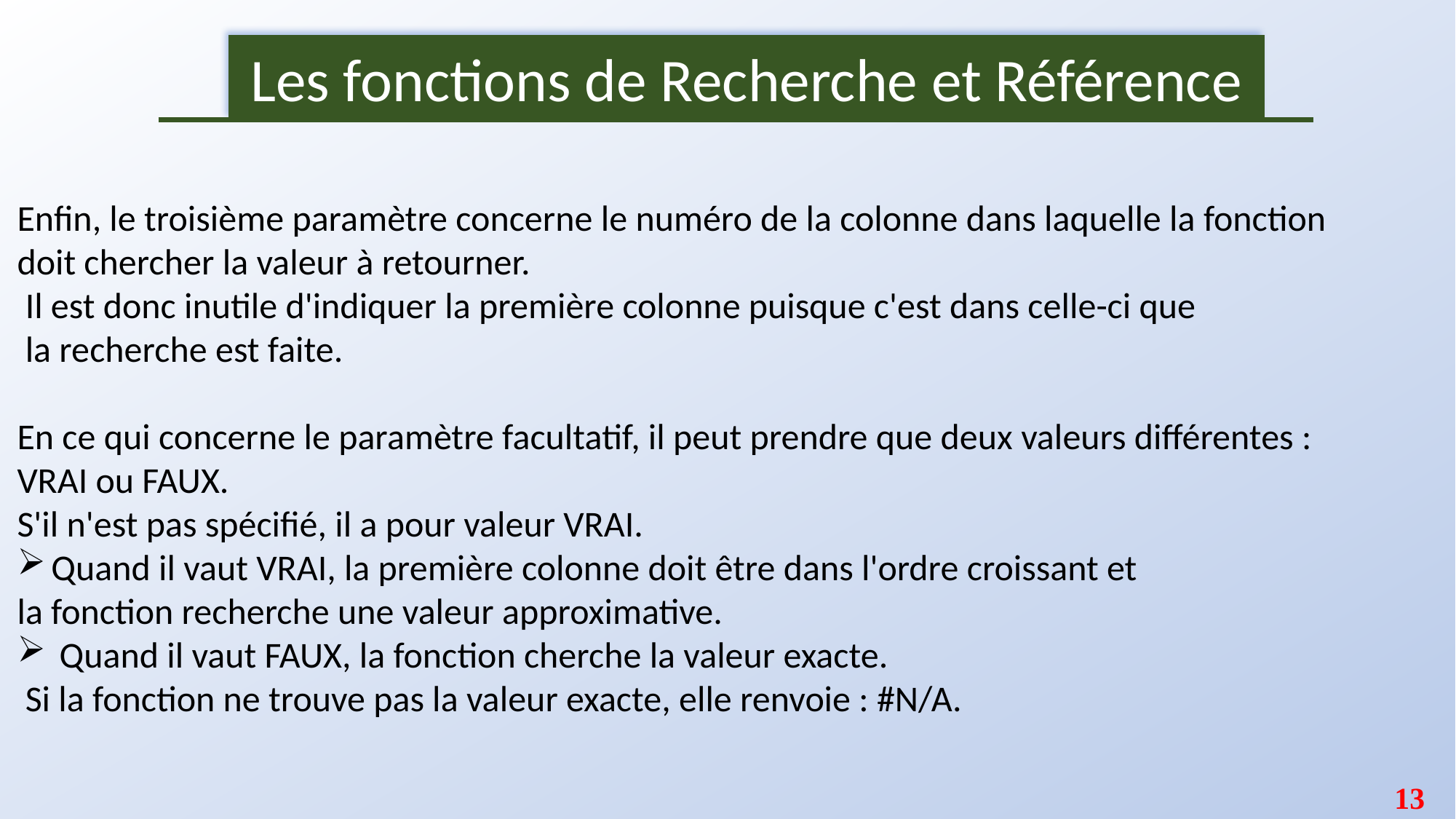

Les fonctions de Recherche et Référence
Enfin, le troisième paramètre concerne le numéro de la colonne dans laquelle la fonction
doit chercher la valeur à retourner.
 Il est donc inutile d'indiquer la première colonne puisque c'est dans celle-ci que
 la recherche est faite.

En ce qui concerne le paramètre facultatif, il peut prendre que deux valeurs différentes :
VRAI ou FAUX.
S'il n'est pas spécifié, il a pour valeur VRAI.
Quand il vaut VRAI, la première colonne doit être dans l'ordre croissant et
la fonction recherche une valeur approximative.
 Quand il vaut FAUX, la fonction cherche la valeur exacte.
 Si la fonction ne trouve pas la valeur exacte, elle renvoie : #N/A.
13